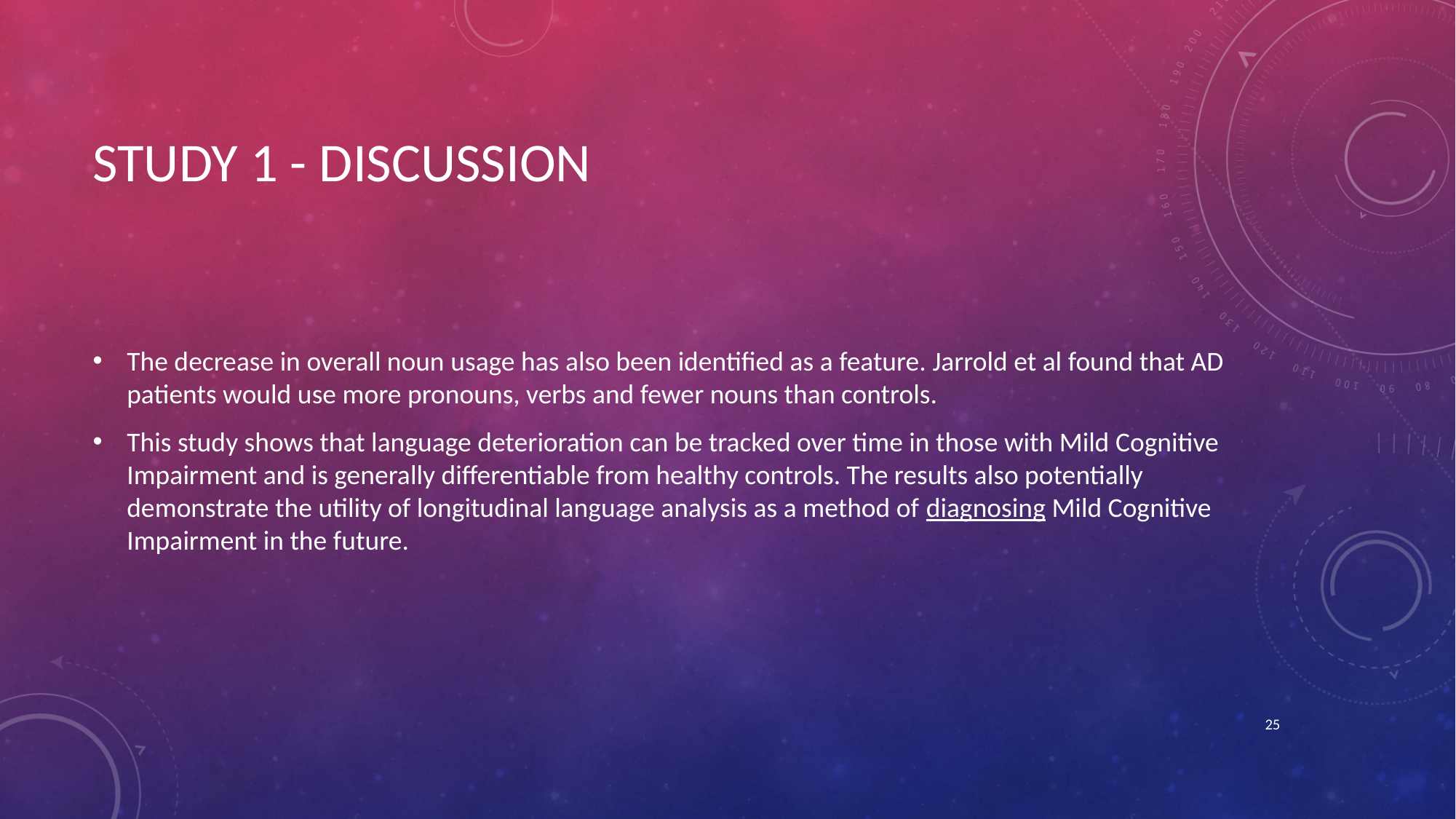

# Study 1 - Discussion
The decrease in overall noun usage has also been identified as a feature. Jarrold et al found that AD patients would use more pronouns, verbs and fewer nouns than controls.
This study shows that language deterioration can be tracked over time in those with Mild Cognitive Impairment and is generally differentiable from healthy controls. The results also potentially demonstrate the utility of longitudinal language analysis as a method of diagnosing Mild Cognitive Impairment in the future.

25